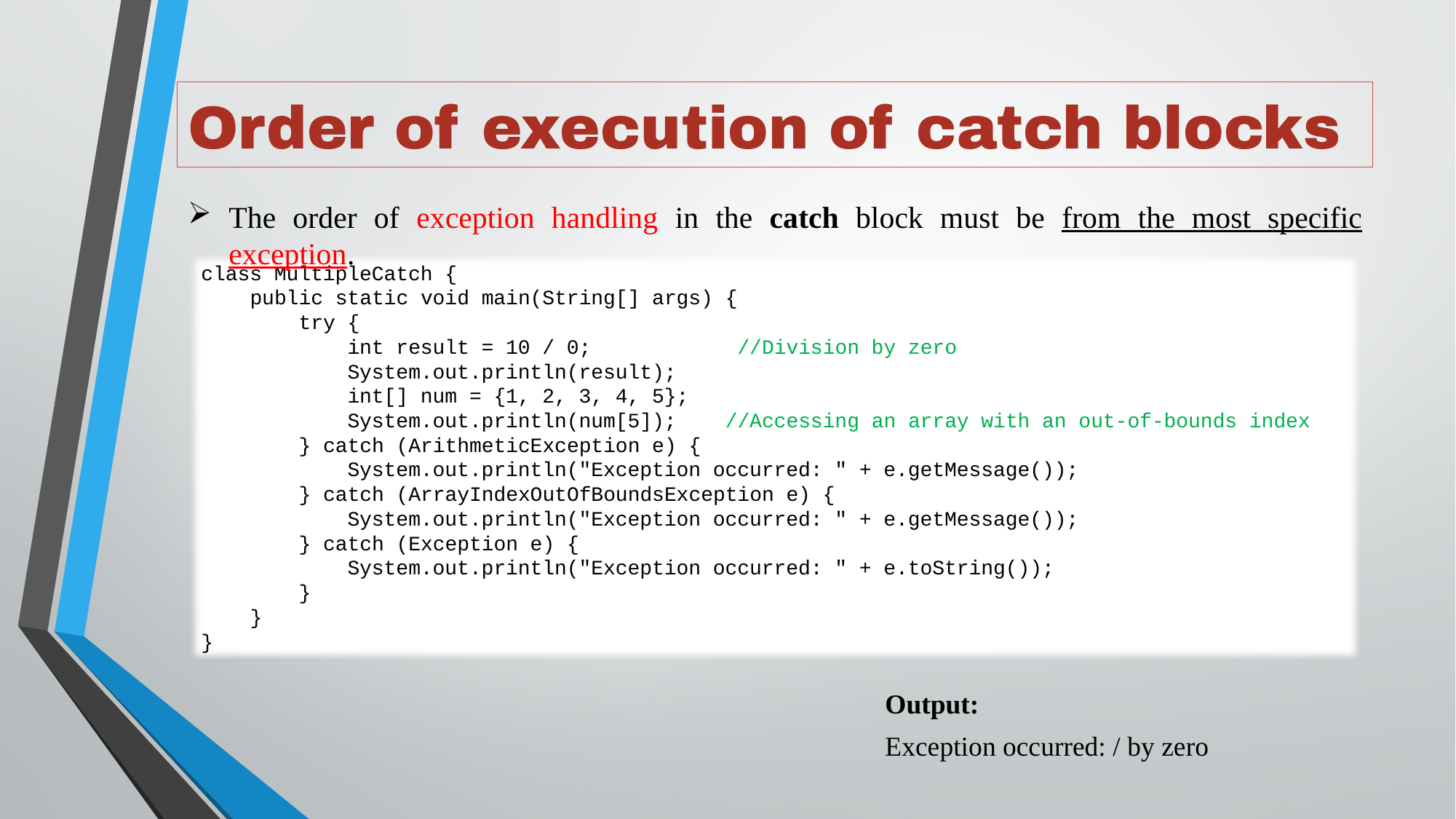

# Order of execution of catch blocks
The order of exception handling in the catch block must be from the most specific exception.
class MultipleCatch {
    public static void main(String[] args) {
        try {
            int result = 10 / 0;            //Division by zero
            System.out.println(result);
            int[] num = {1, 2, 3, 4, 5};
            System.out.println(num[5]);    //Accessing an array with an out-of-bounds index
        } catch (ArithmeticException e) {
            System.out.println("Exception occurred: " + e.getMessage());
        } catch (ArrayIndexOutOfBoundsException e) {
            System.out.println("Exception occurred: " + e.getMessage());
        } catch (Exception e) {
            System.out.println("Exception occurred: " + e.toString());
        }
    }
}
Output:
Exception occurred: / by zero